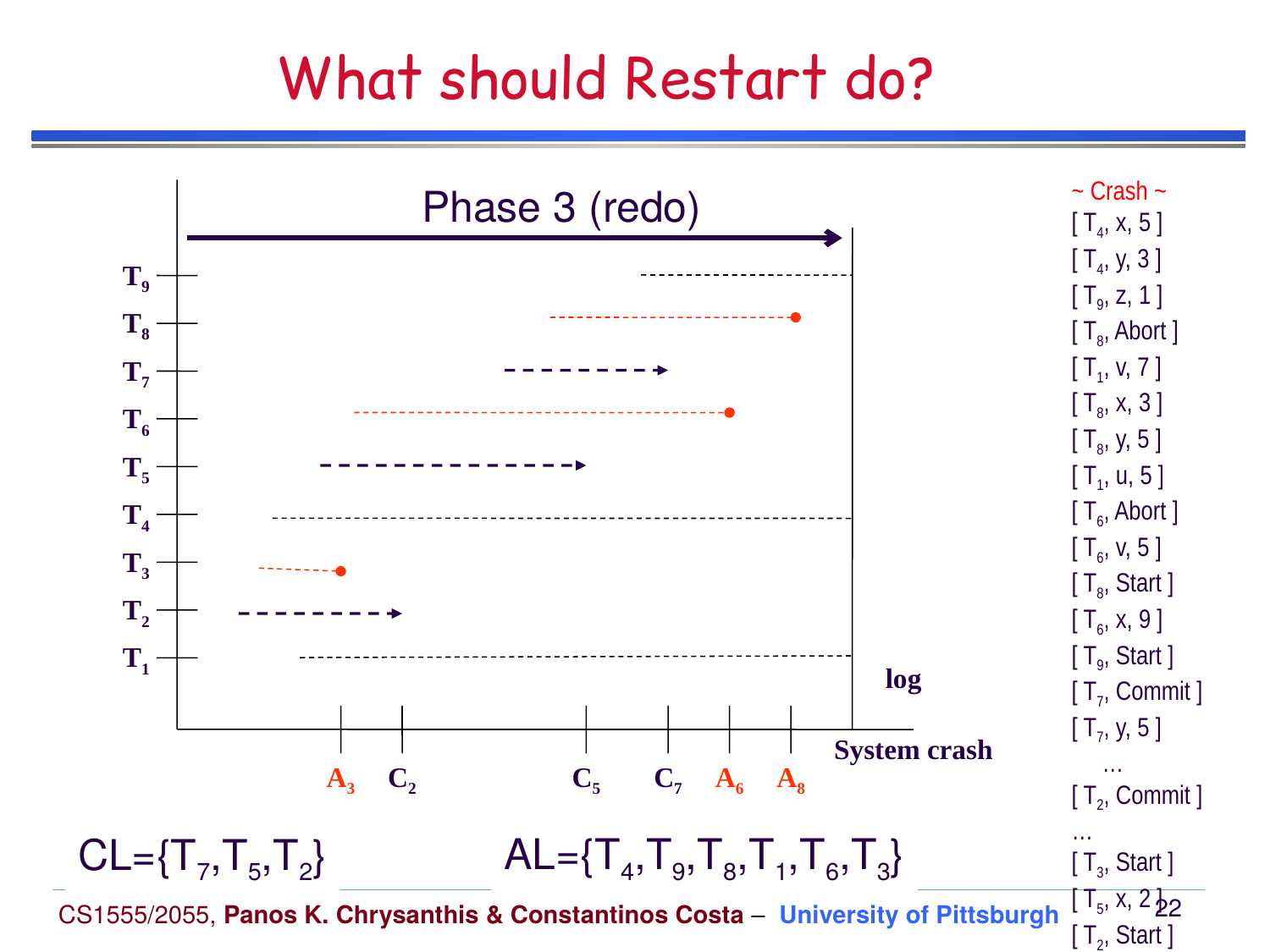

# What should Restart do?
~ Crash ~
[ T4, x, 5 ]
[ T4, y, 3 ]
[ T9, z, 1 ]
[ T8, Abort ]
[ T1, v, 7 ]
[ T8, x, 3 ]
[ T8, y, 5 ]
[ T1, u, 5 ]
[ T6, Abort ]
[ T6, v, 5 ]
[ T8, Start ]
[ T6, x, 9 ]
[ T9, Start ]
[ T7, Commit ]
[ T7, y, 5 ]
     …
[ T2, Commit ]
…
[ T3, Start ]
[ T5, x, 2 ]
[ T2, Start ]
Phase 3 (redo)

T9

T8

T7

T6

T5

T4

T3

T2

T1

log

System crash
A3
C2
C5
C7
A6
A8
AL={T4,T9,T8,T1,T6,T3}
CL={T7,T5,T2}